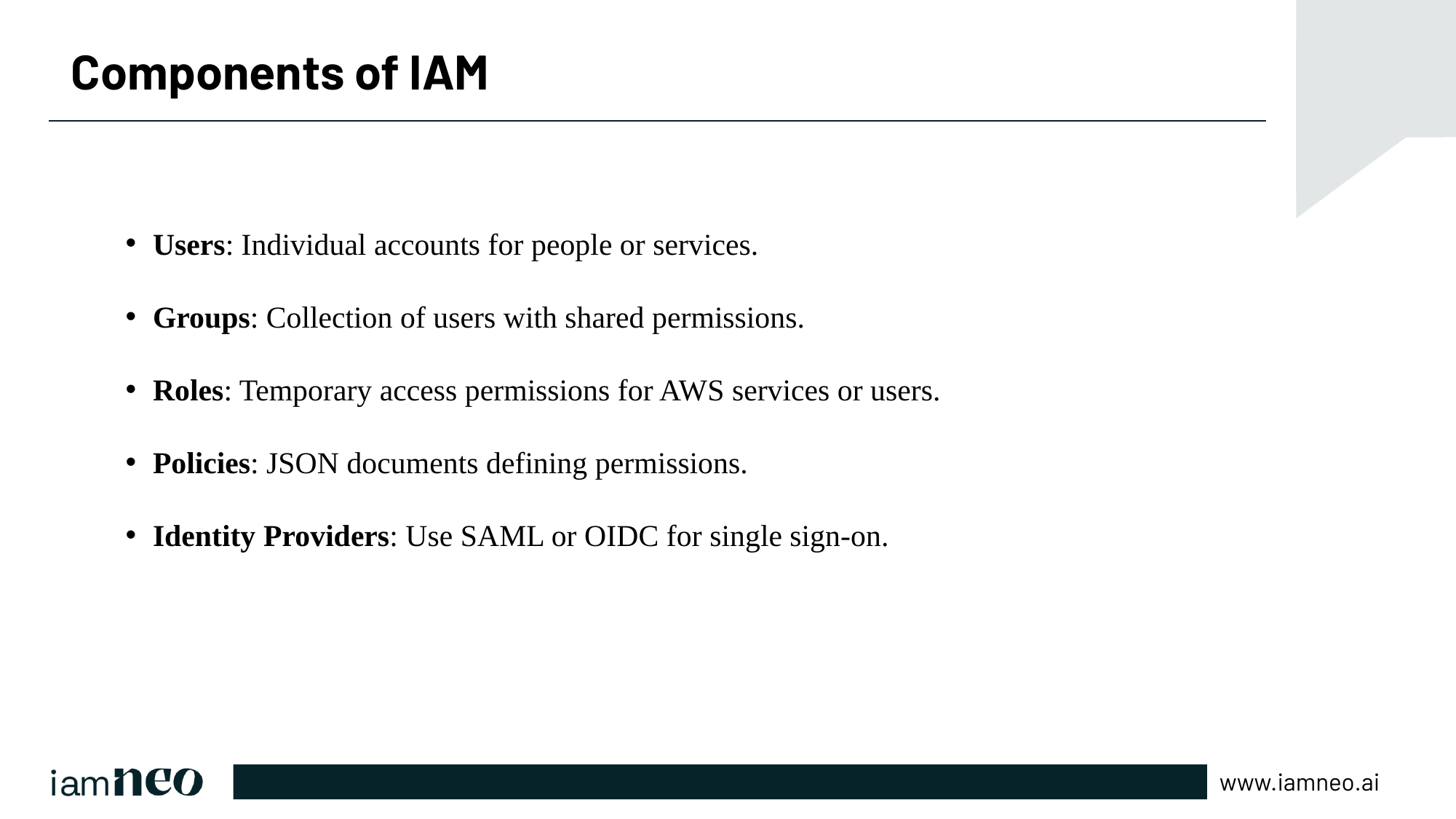

# Components of IAM
Users: Individual accounts for people or services.
Groups: Collection of users with shared permissions.
Roles: Temporary access permissions for AWS services or users.
Policies: JSON documents defining permissions.
Identity Providers: Use SAML or OIDC for single sign-on.